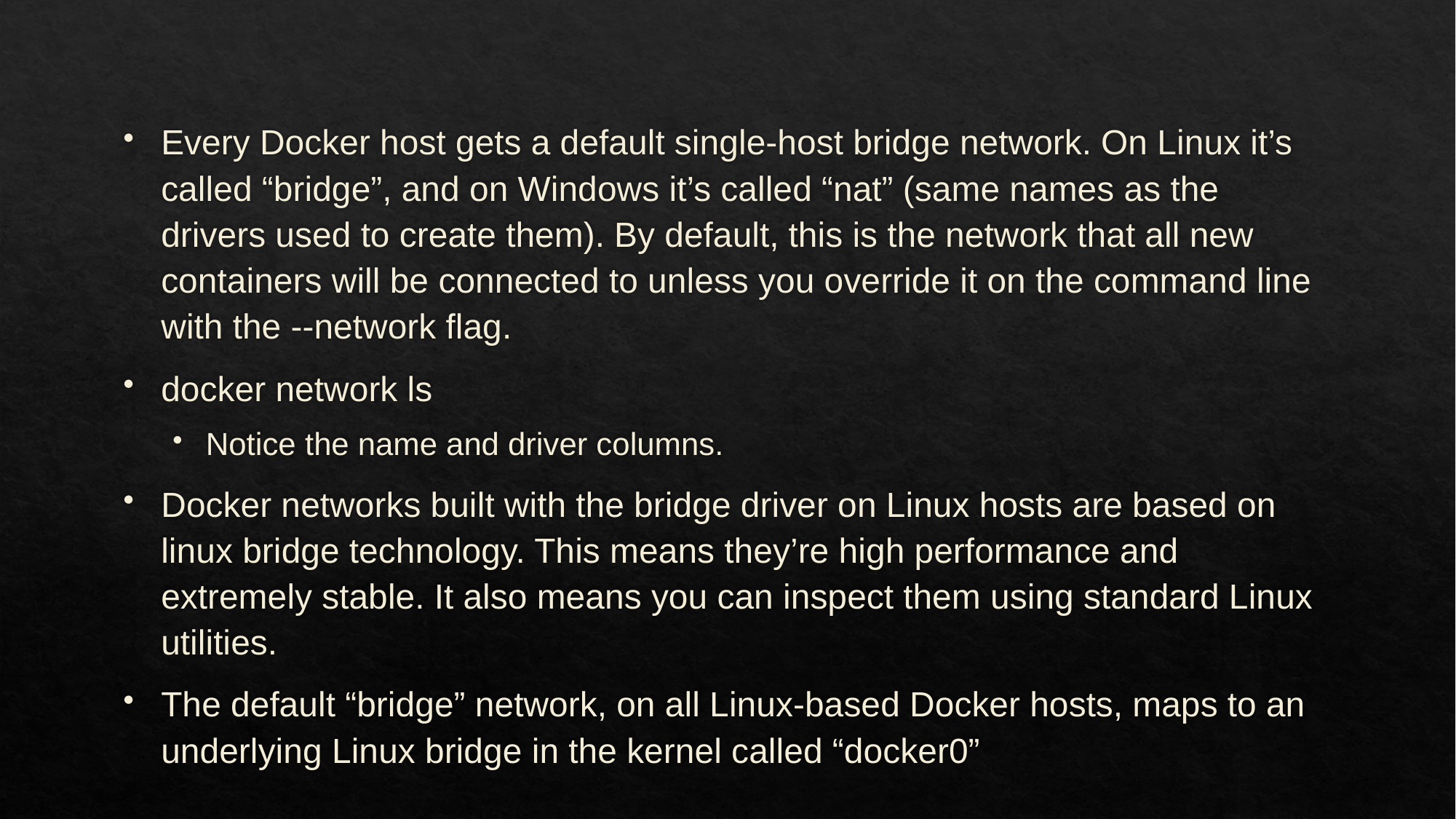

Every Docker host gets a default single-host bridge network. On Linux it’s called “bridge”, and on Windows it’s called “nat” (same names as the drivers used to create them). By default, this is the network that all new containers will be connected to unless you override it on the command line with the --network flag.
docker network ls
Notice the name and driver columns.
Docker networks built with the bridge driver on Linux hosts are based on linux bridge technology. This means they’re high performance and extremely stable. It also means you can inspect them using standard Linux utilities.
The default “bridge” network, on all Linux-based Docker hosts, maps to an underlying Linux bridge in the kernel called “docker0”